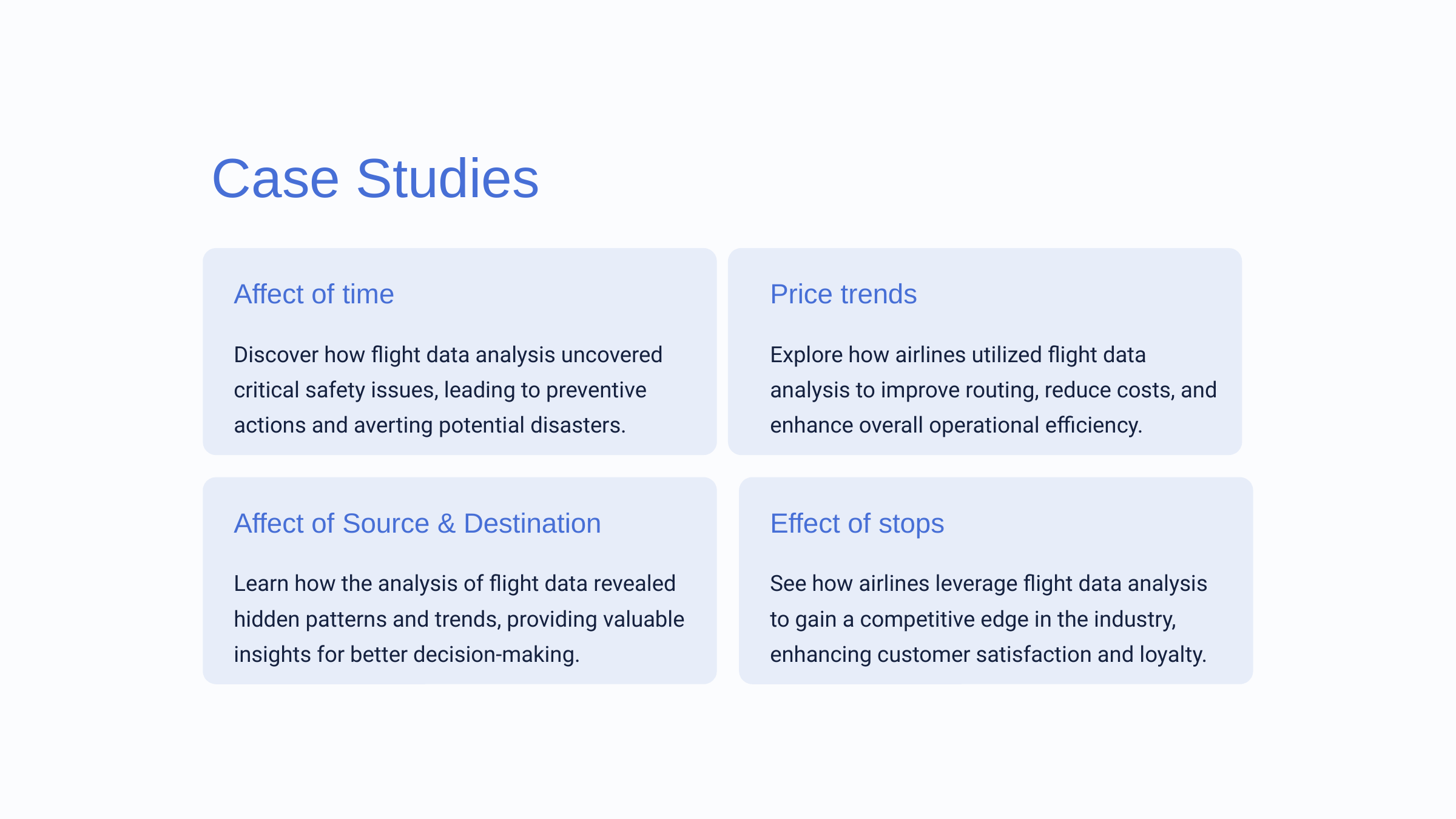

Case Studies

Affect of time
Price trends
Discover how flight data analysis uncovered critical safety issues, leading to preventive actions and averting potential disasters.
Explore how airlines utilized flight data analysis to improve routing, reduce costs, and enhance overall operational efficiency.

Affect of Source & Destination
Effect of stops
Learn how the analysis of flight data revealed hidden patterns and trends, providing valuable insights for better decision-making.
See how airlines leverage flight data analysis to gain a competitive edge in the industry, enhancing customer satisfaction and loyalty.